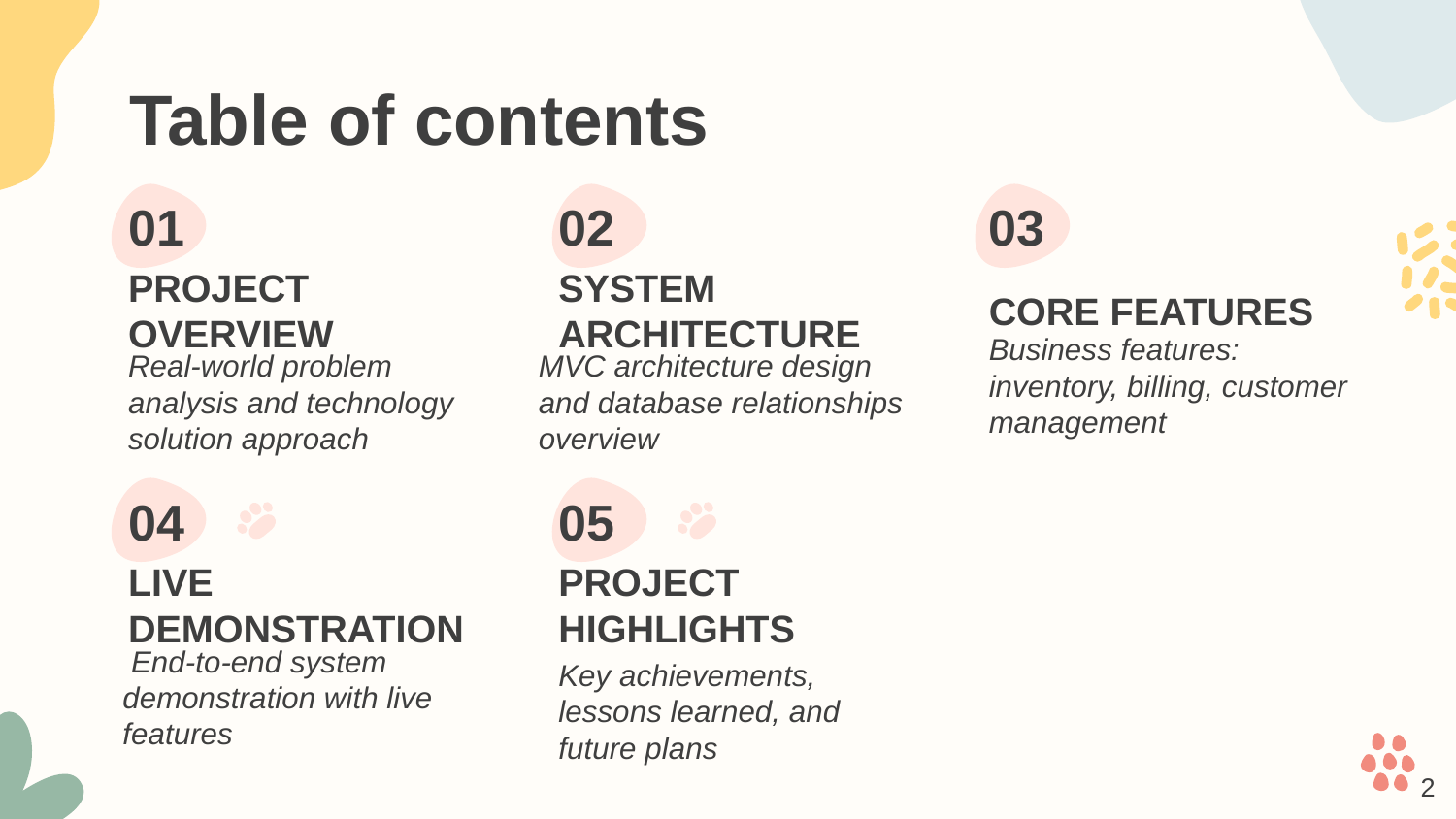

# Table of contents
01
02
03

PROJECT OVERVIEW
SYSTEM ARCHITECTURE
CORE FEATURES
Real-world problem analysis and technology solution approach
Business features:
inventory, billing, customer management
MVC architecture design
and database relationships overview

04
05

LIVE DEMONSTRATION
PROJECT HIGHLIGHTS
Key achievements, lessons learned, and future plans
 End-to-end system
demonstration with live features

2